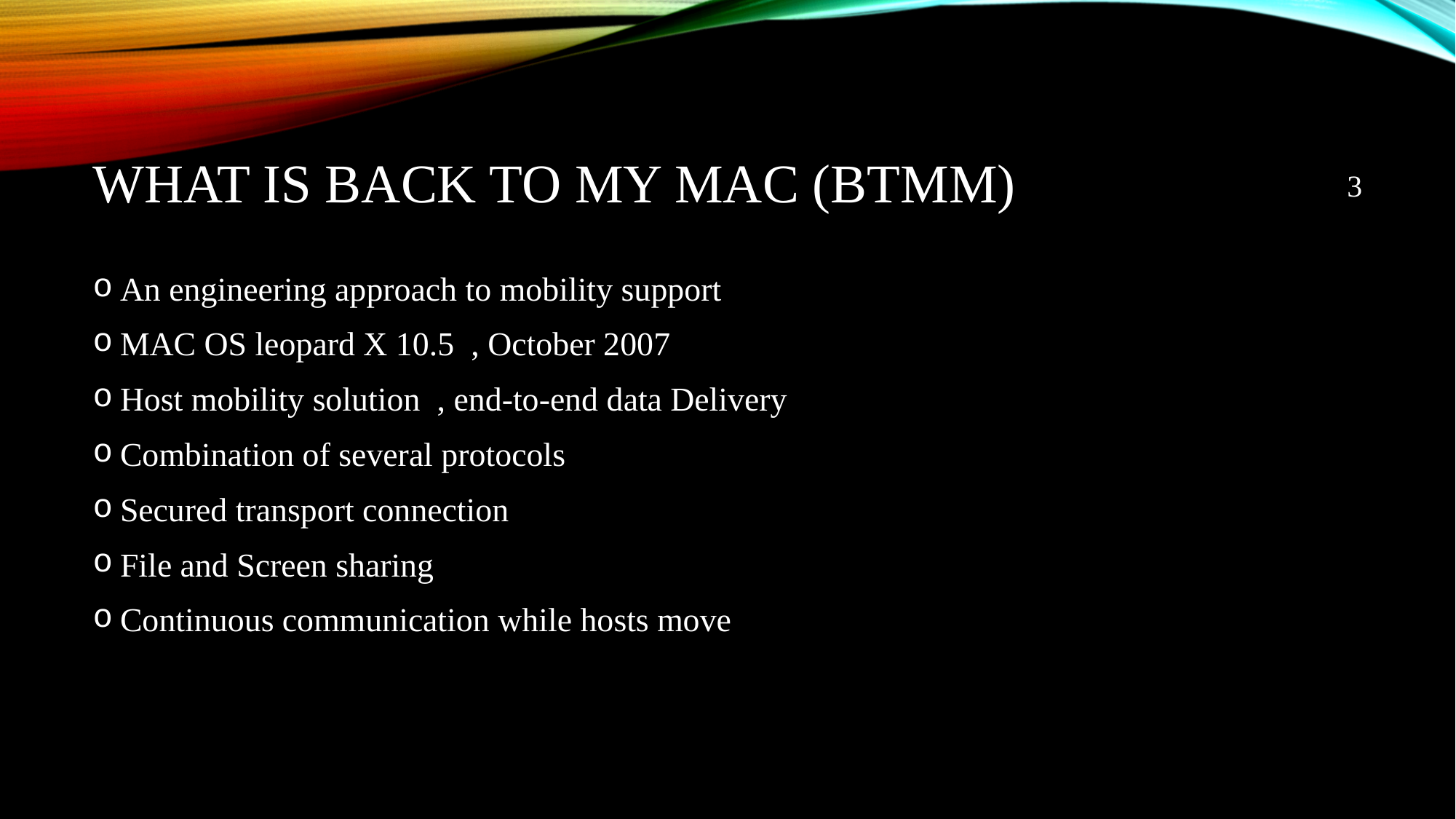

# What is Back To My mac (BTMM)
3
An engineering approach to mobility support
MAC OS leopard X 10.5  , October 2007
Host mobility solution  , end-to-end data Delivery
Combination of several protocols
Secured transport connection
File and Screen sharing
Continuous communication while hosts move